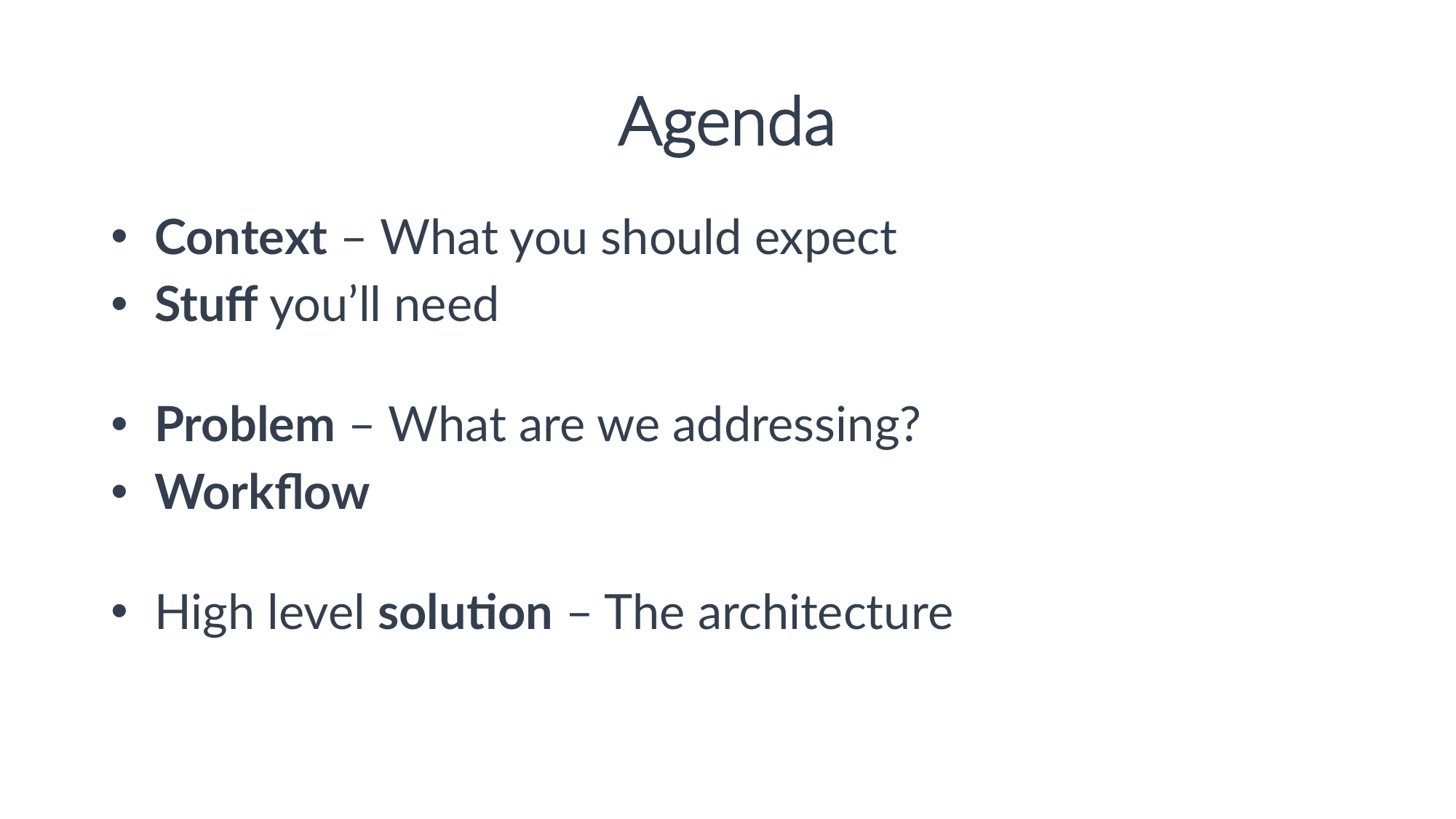

# Agenda
Context – What you should expect
Stuff you’ll need
Problem – What are we addressing?
Workflow
High level solution – The architecture